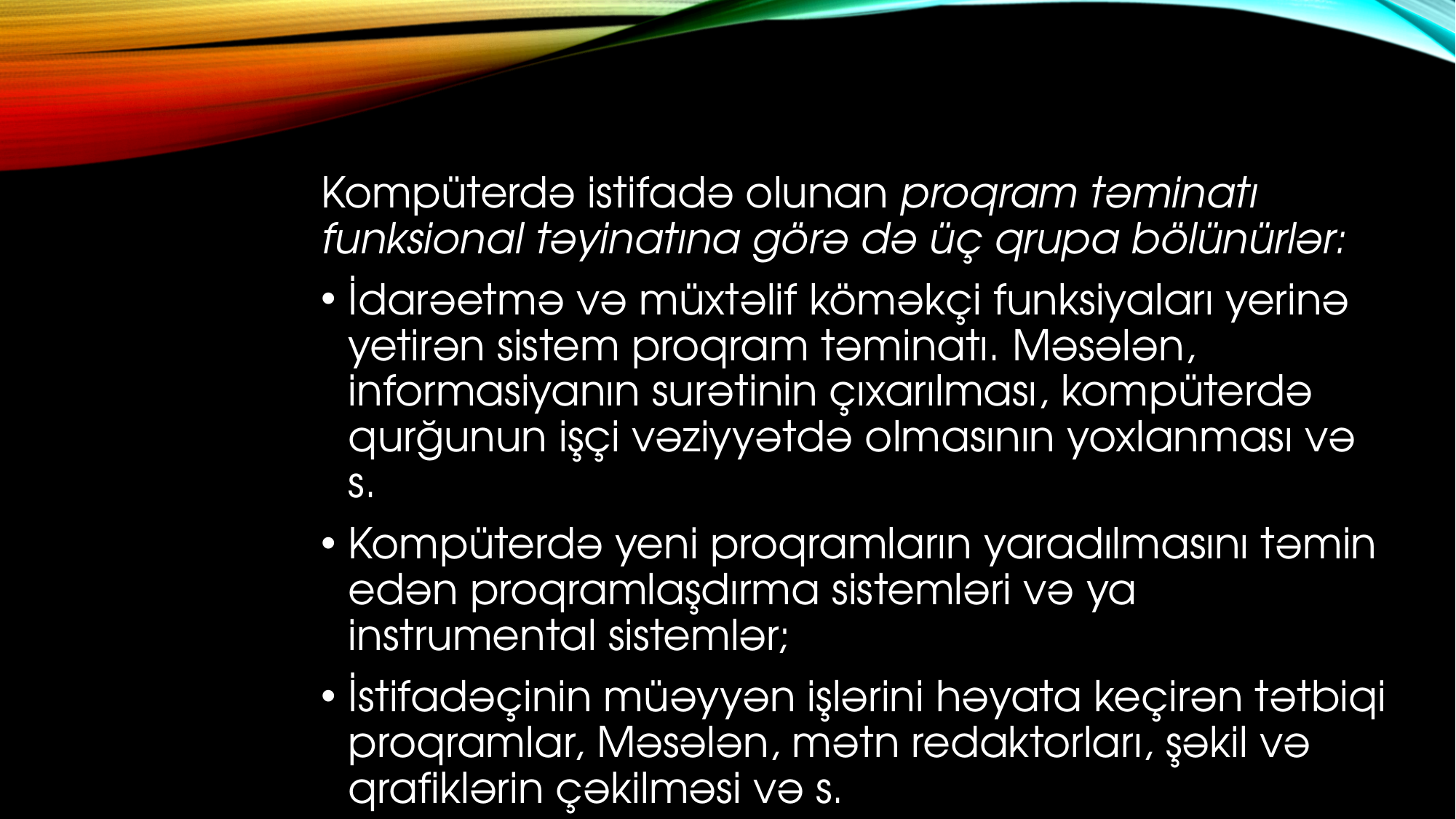

Kompüterdə istifadə olunan proqram təminatı funksional təyinatına görə də üç qrupa bölünürlər:
İdarəetmə və müxtəlif köməkçi funksiyaları yerinə yetirən sistem proqram təminatı. Məsələn, informasiyanın surətinin çıxarılması, kompüterdə qurğunun işçi vəziyyətdə olmasının yoxlanması və s.
Kompüterdə yeni proqramların yaradılmasını təmin edən proqramlaşdırma sistemləri və ya instrumental sistemlər;
İstifadəçinin müəyyən işlərini həyata keçirən tətbiqi proqramlar, Məsələn, mətn redaktorları, şəkil və qrafiklərin çəkilməsi və s.